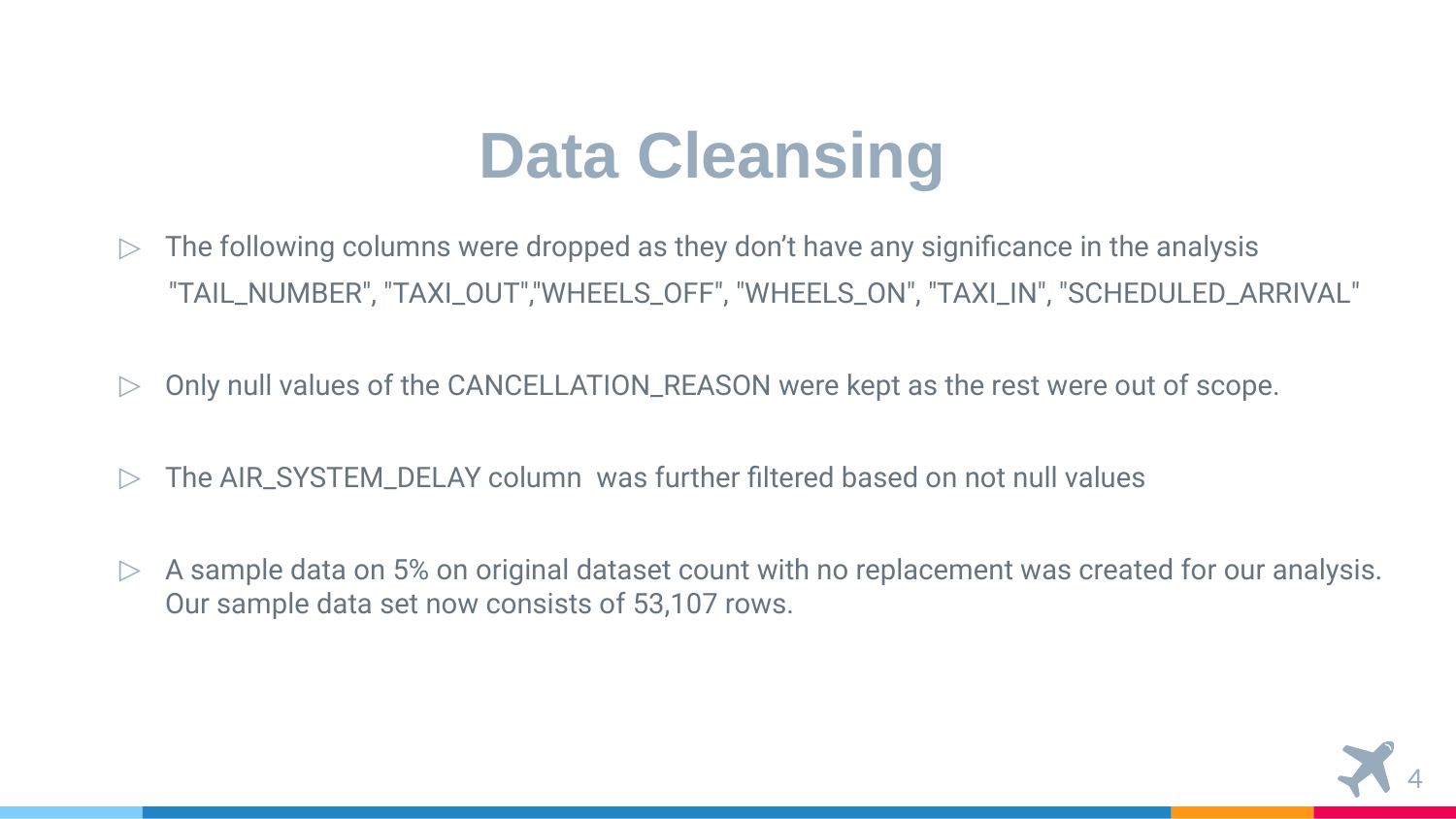

# Data Cleansing
The following columns were dropped as they don’t have any significance in the analysis
       "TAIL_NUMBER", "TAXI_OUT","WHEELS_OFF", "WHEELS_ON", "TAXI_IN", "SCHEDULED_ARRIVAL"

Only null values of the CANCELLATION_REASON were kept as the rest were out of scope.

The AIR_SYSTEM_DELAY column  was further filtered based on not null values

A sample data on 5% on original dataset count with no replacement was created for our analysis. Our sample data set now consists of 53,107 rows.

4